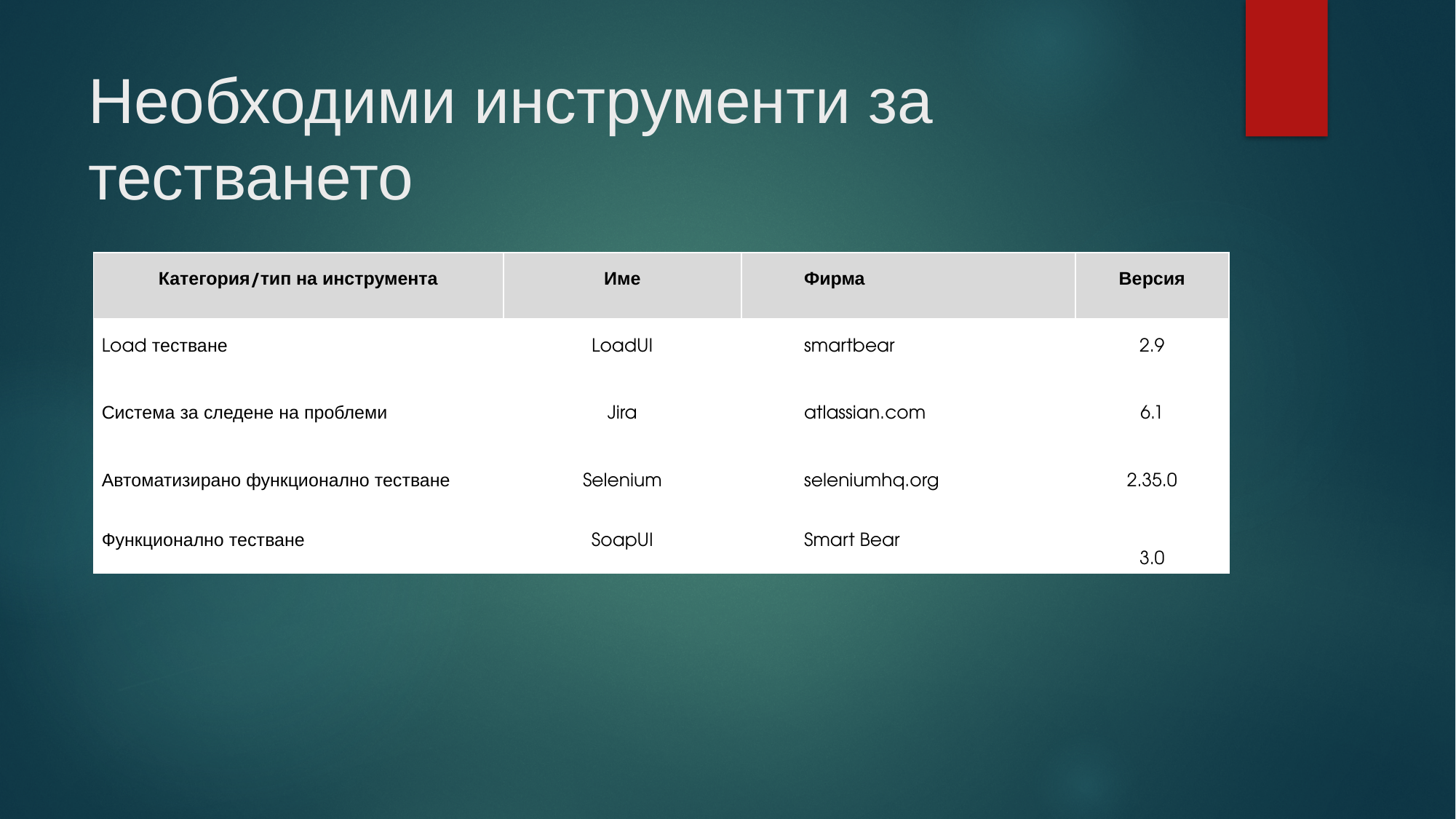

# Необходими инструменти за тестването
| Категория/тип на инструмента | Име | Фирма | Версия |
| --- | --- | --- | --- |
| Load тестване | LoadUI | smartbear | 2.9 |
| Система за следене на проблеми | Jira | atlassian.com | 6.1 |
| Автоматизирано функционално тестване | Selenium | seleniumhq.org | 2.35.0 |
| Функционално тестване | SoapUI | Smart Bear | 3.0 |